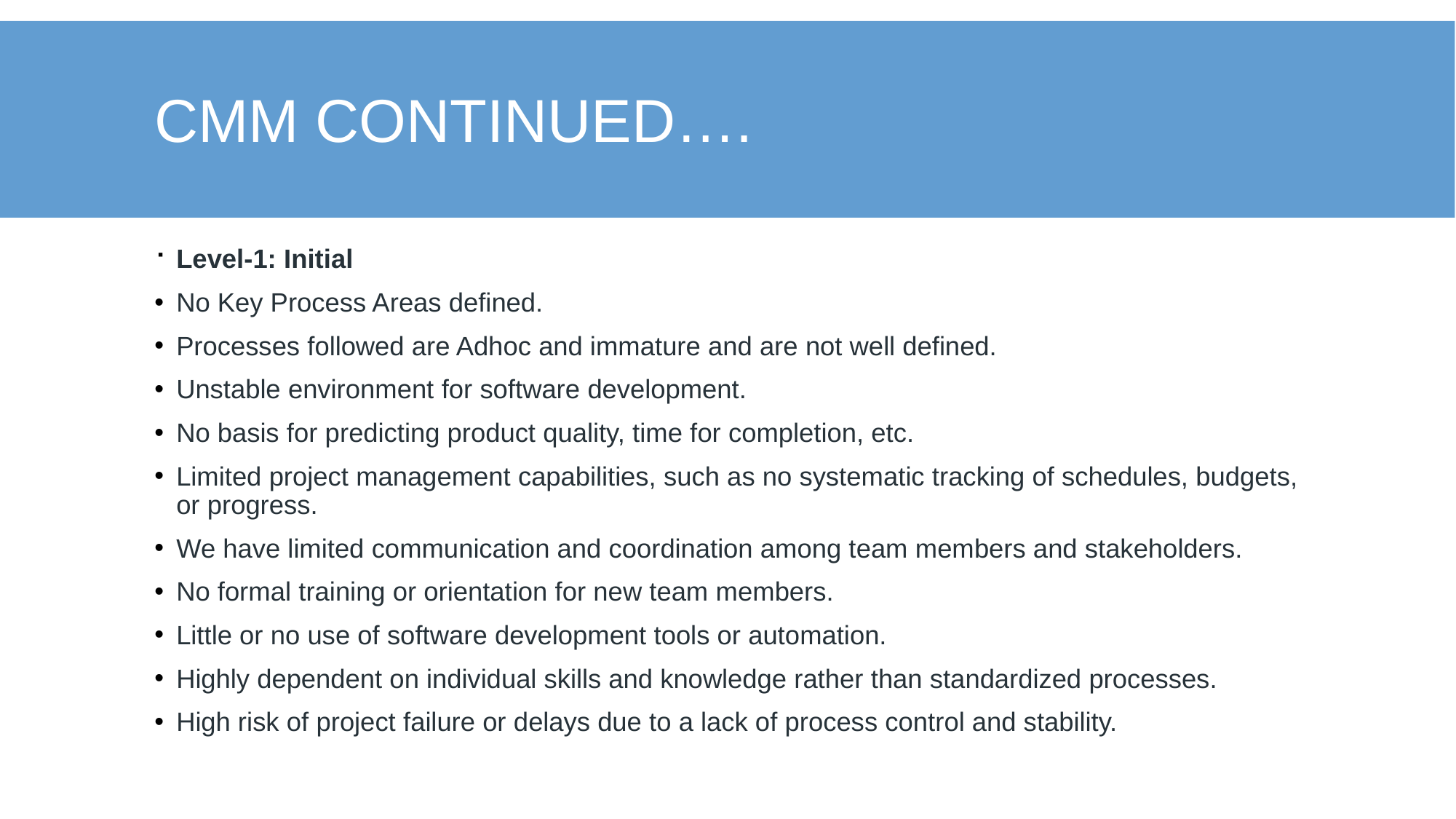

# CMM continued….
Level-1: Initial
No Key Process Areas defined.
Processes followed are Adhoc and immature and are not well defined.
Unstable environment for software development.
No basis for predicting product quality, time for completion, etc.
Limited project management capabilities, such as no systematic tracking of schedules, budgets, or progress.
We have limited communication and coordination among team members and stakeholders.
No formal training or orientation for new team members.
Little or no use of software development tools or automation.
Highly dependent on individual skills and knowledge rather than standardized processes.
High risk of project failure or delays due to a lack of process control and stability.